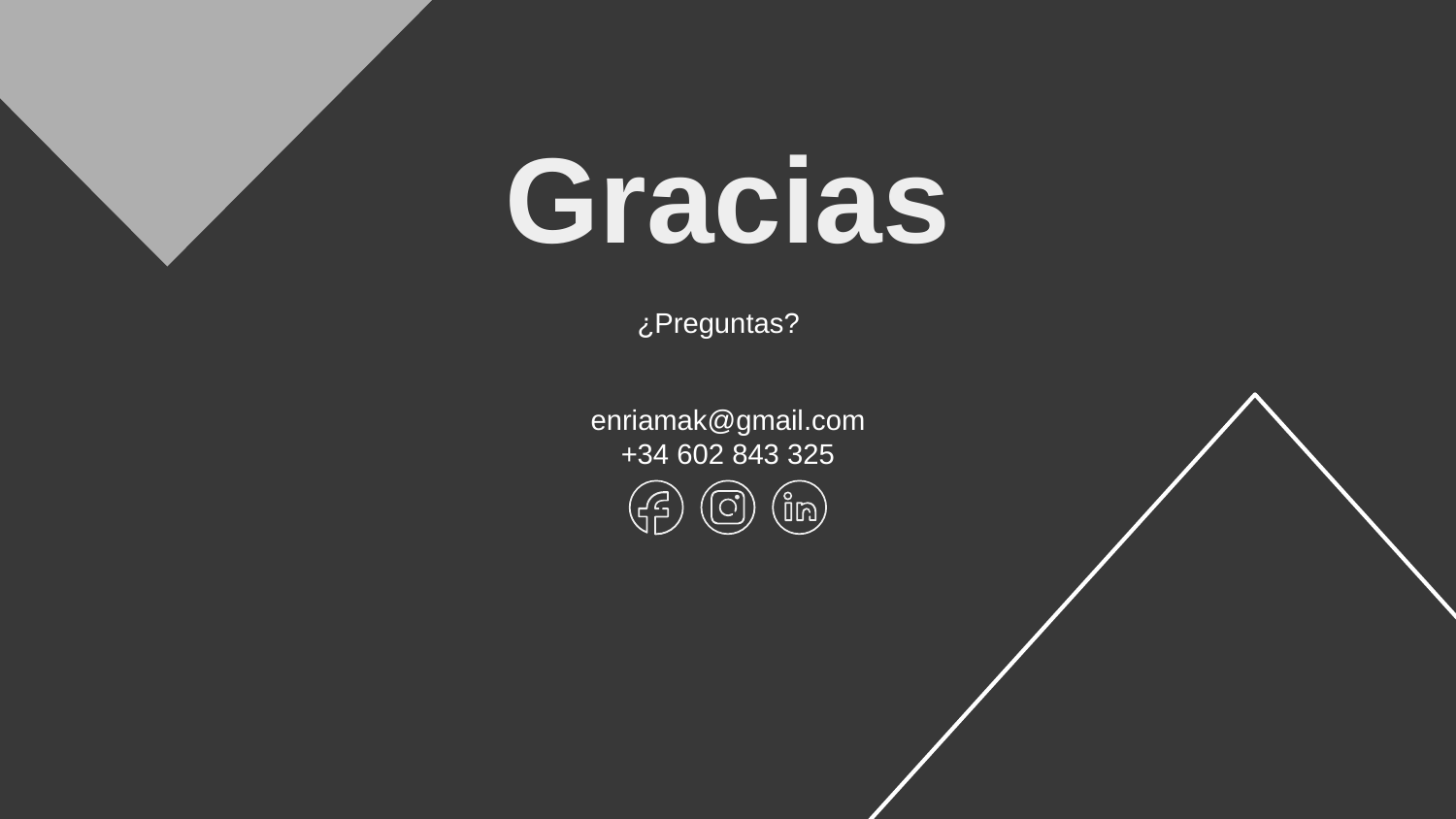

# Gracias
¿Preguntas?
enriamak@gmail.com
+34 602 843 325